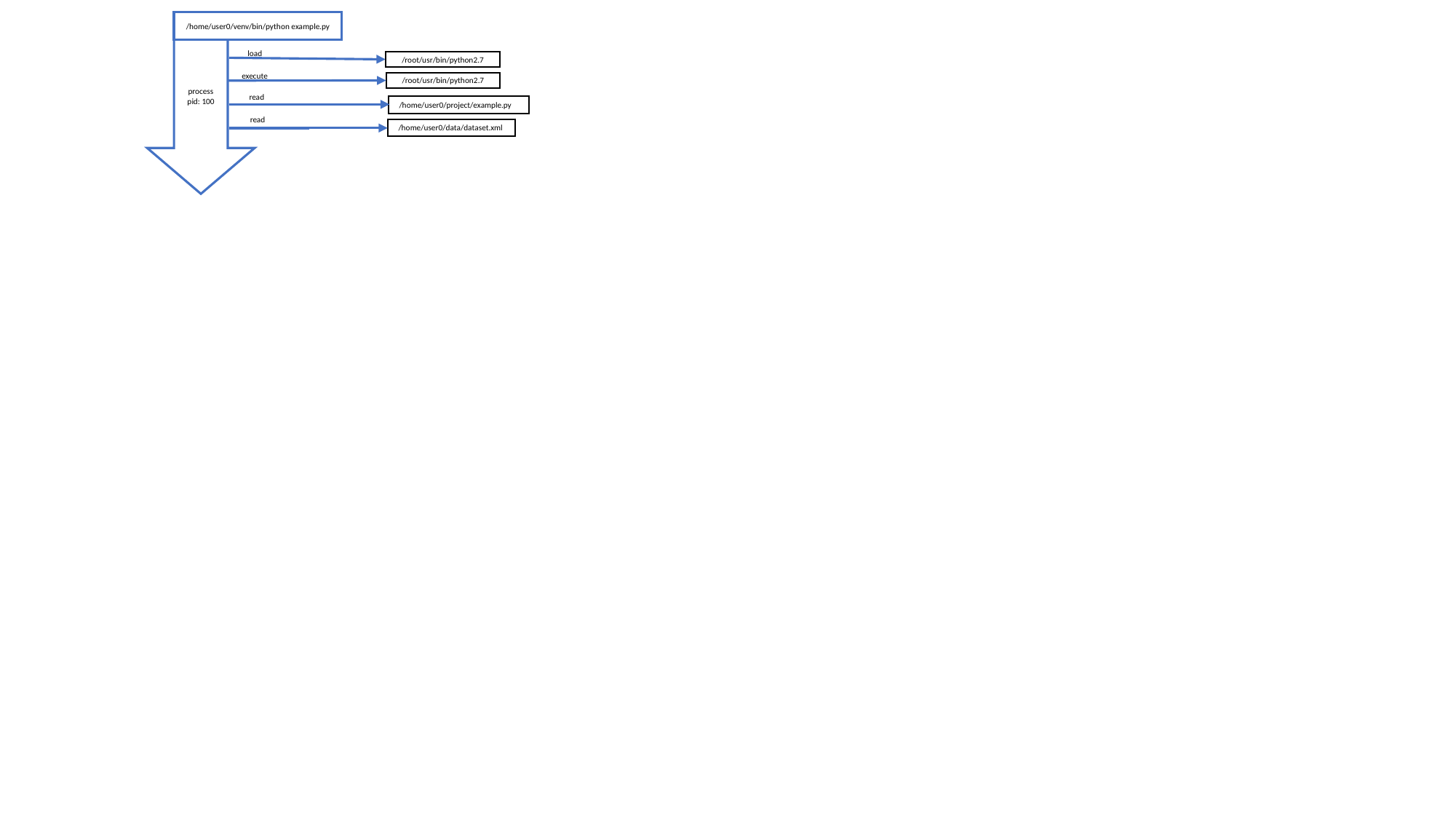

/home/user0/venv/bin/python example.py
process pid: 100

load
/root/usr/bin/python2.7

execute
/root/usr/bin/python2.7

read
/home/user0/project/example.py

read
/home/user0/data/dataset.xml